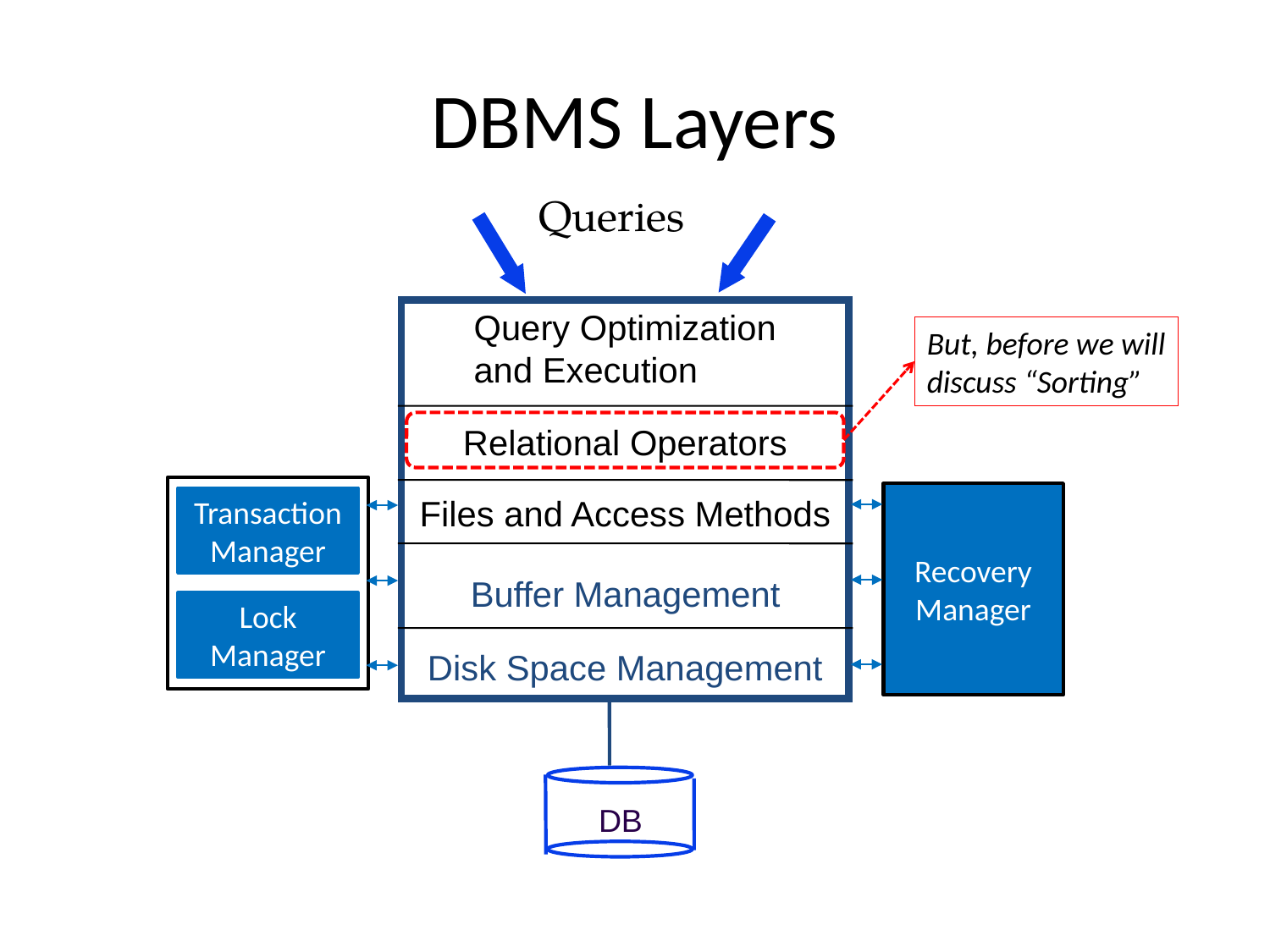

# DBMS Layers
Queries

Query Optimization
and Execution

But, before we will
discuss “Sorting”

Relational Operators

Recovery Manager
Files and Access Methods
Transaction Manager

Buffer Management
Lock Manager

Disk Space Management

DB